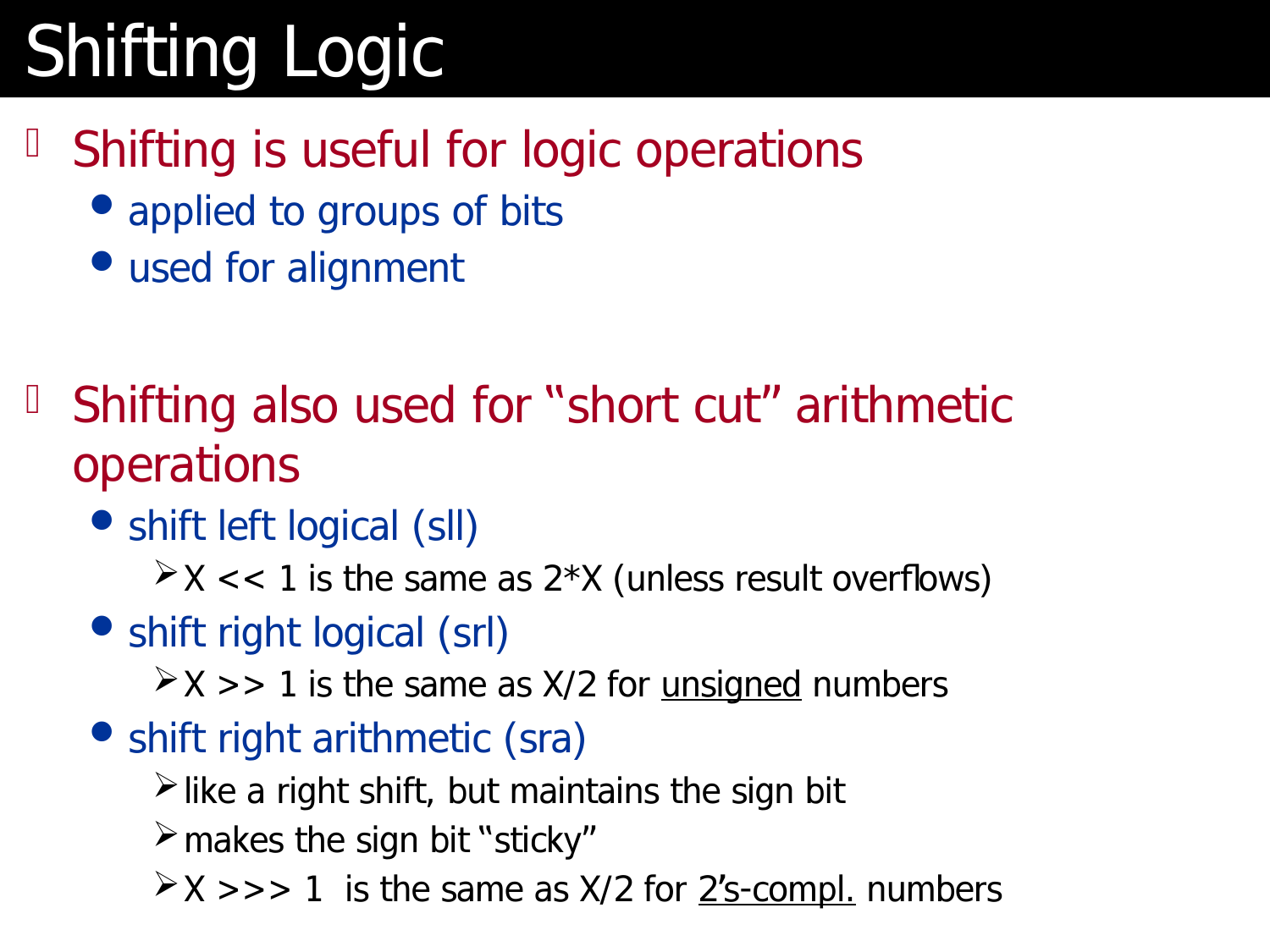

# Shifting Logic
Shifting is useful for logic operations
applied to groups of bits
used for alignment

Shifting also used for “short cut” arithmetic operations
shift left logical (sll)
X << 1 is the same as 2*X (unless result overflows)
shift right logical (srl)
X >> 1 is the same as X/2 for unsigned numbers
shift right arithmetic (sra)
like a right shift, but maintains the sign bit
makes the sign bit “sticky”
X >>> 1  is the same as X/2 for 2’s-compl. numbers